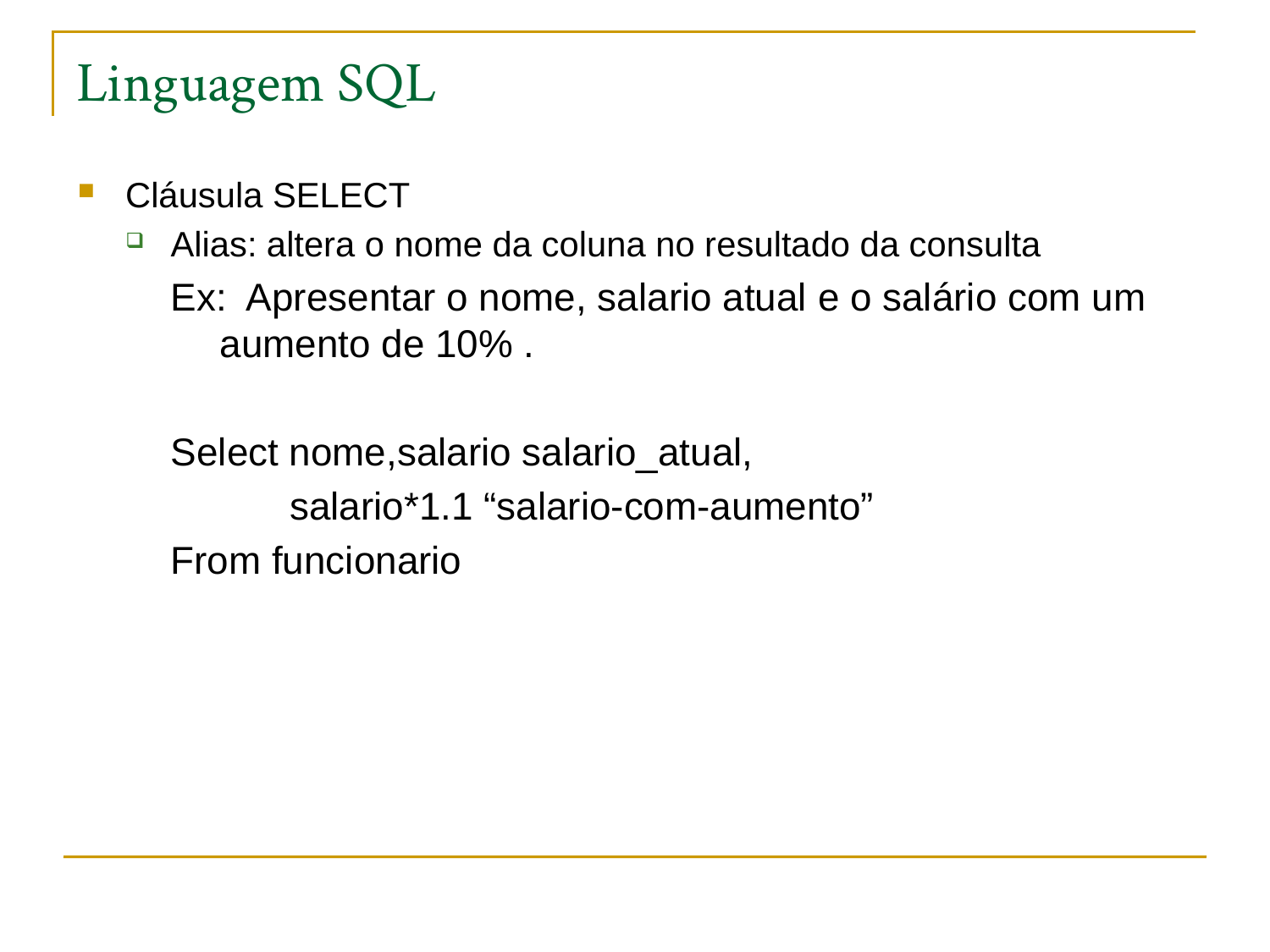

# Linguagem SQL
Cláusula SELECT
Alias: altera o nome da coluna no resultado da consulta
Ex:  Apresentar o nome, salario atual e o salário com um aumento de 10% .

Select nome,salario salario_atual,
           salario*1.1 “salario-com-aumento”
From funcionario